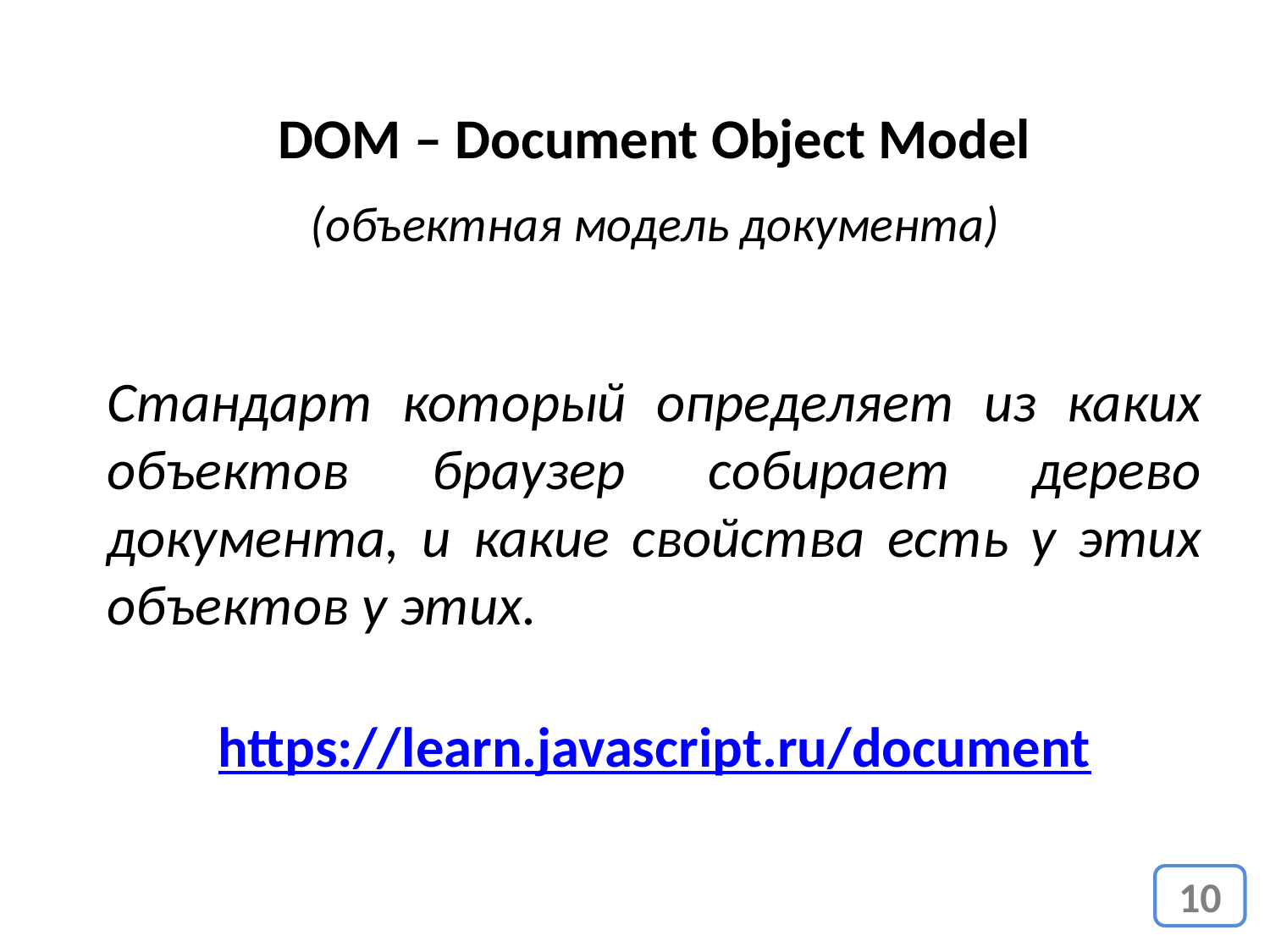

DOM – Document Object Model
(объектная модель документа)
Стандарт который определяет из каких объектов браузер собирает дерево документа, и какие свойства есть у этих объектов у этих.
https://learn.javascript.ru/document
10